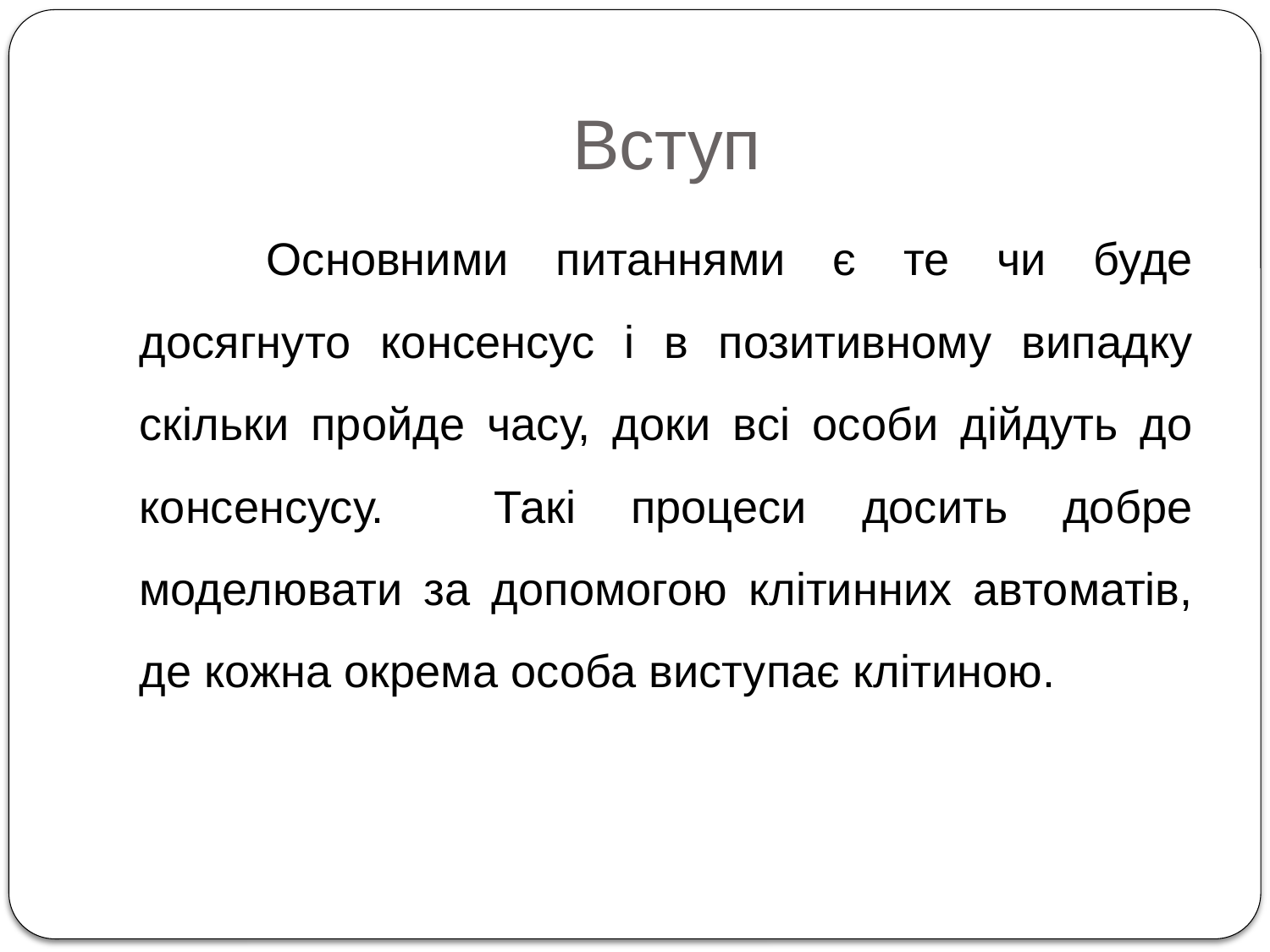

# Вступ
	Основними питаннями є те чи буде досягнуто консенсус і в позитивному випадку скільки пройде часу, доки всі особи дійдуть до консенсусу.  Такі процеси досить добре моделювати за допомогою клітинних автоматів, де кожна окрема особа виступає клітиною.